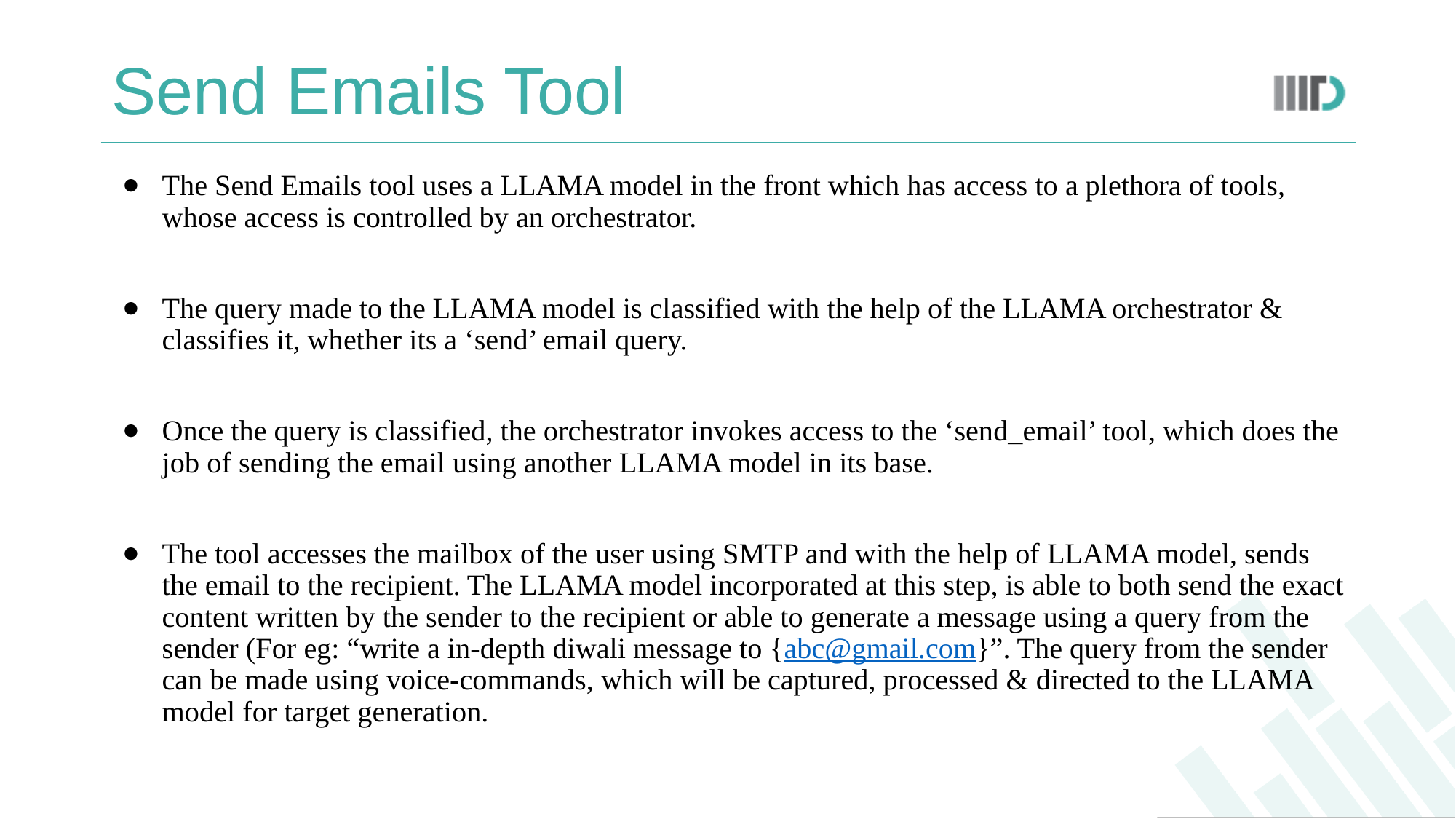

# Send Emails Tool
The Send Emails tool uses a LLAMA model in the front which has access to a plethora of tools, whose access is controlled by an orchestrator.

The query made to the LLAMA model is classified with the help of the LLAMA orchestrator & classifies it, whether its a ‘send’ email query.

Once the query is classified, the orchestrator invokes access to the ‘send_email’ tool, which does the job of sending the email using another LLAMA model in its base.

The tool accesses the mailbox of the user using SMTP and with the help of LLAMA model, sends the email to the recipient. The LLAMA model incorporated at this step, is able to both send the exact content written by the sender to the recipient or able to generate a message using a query from the sender (For eg: “write a in-depth diwali message to {abc@gmail.com}”. The query from the sender can be made using voice-commands, which will be captured, processed & directed to the LLAMA model for target generation.